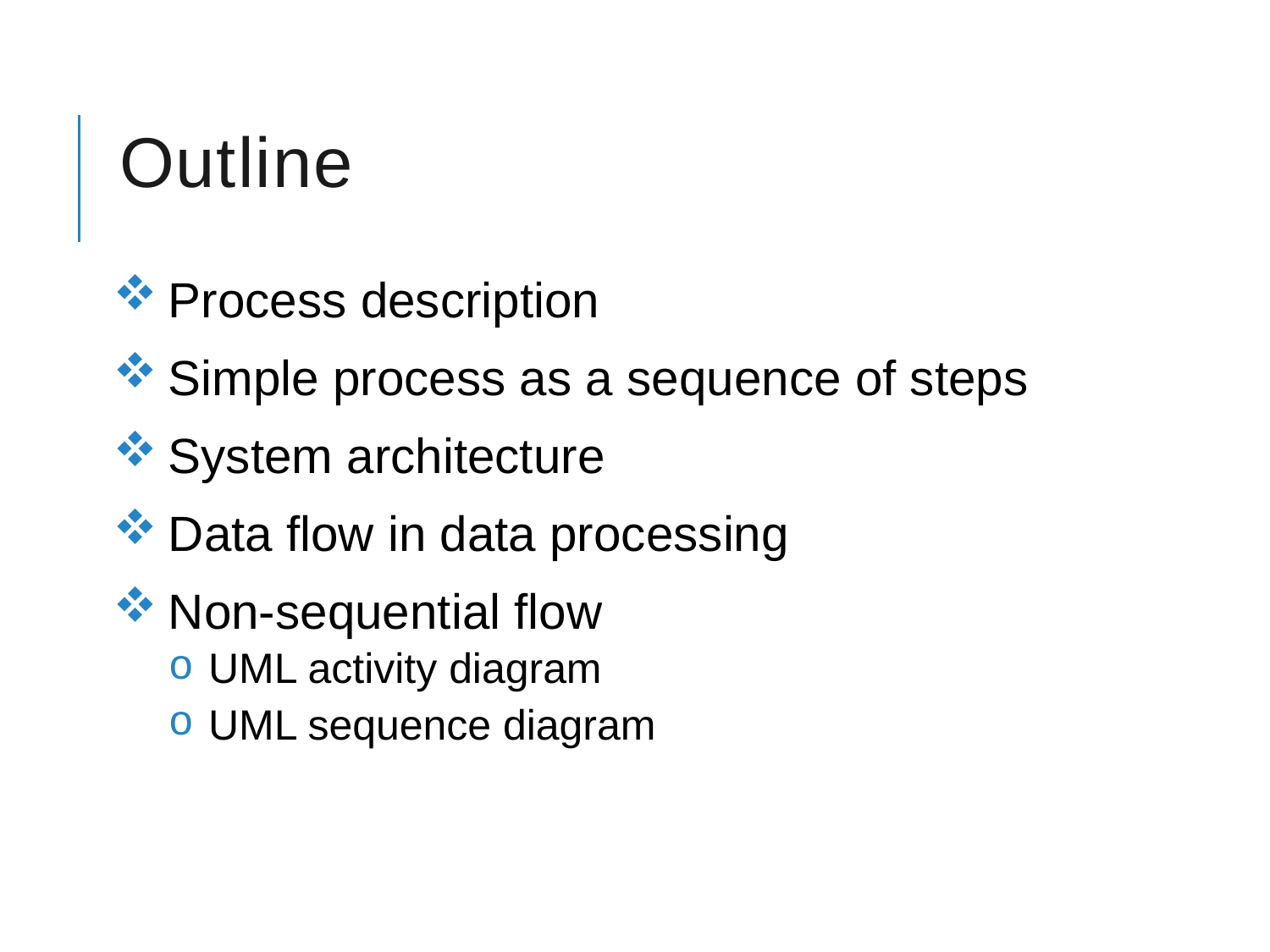

# Outline
Process description
Simple process as a sequence of steps
System architecture
Data flow in data processing
Non-sequential flow
UML activity diagram
UML sequence diagram